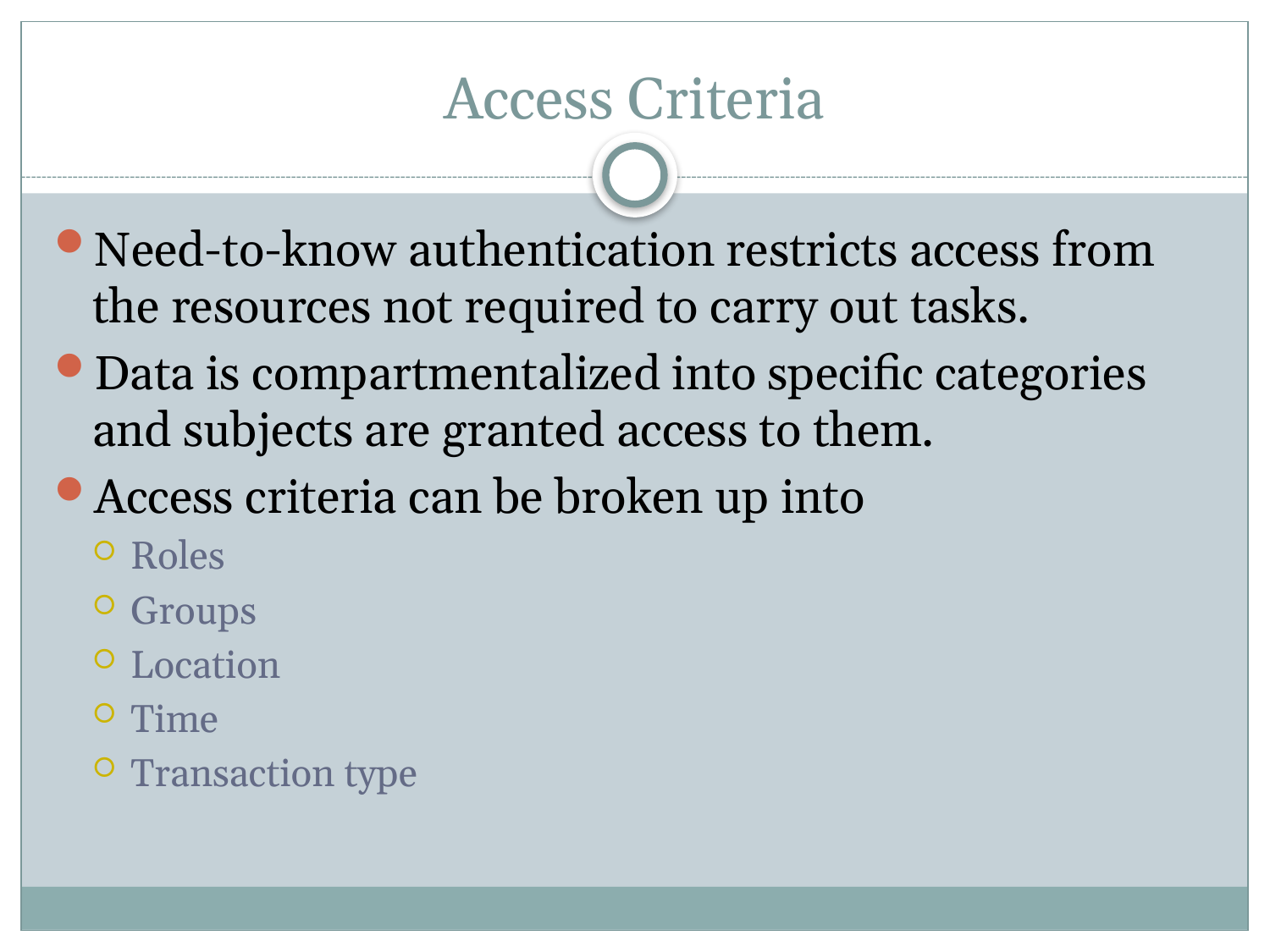

# Access Criteria
Need-to-know authentication restricts access from the resources not required to carry out tasks.
Data is compartmentalized into specific categories and subjects are granted access to them.
Access criteria can be broken up into
Roles
Groups
Location
Time
Transaction type